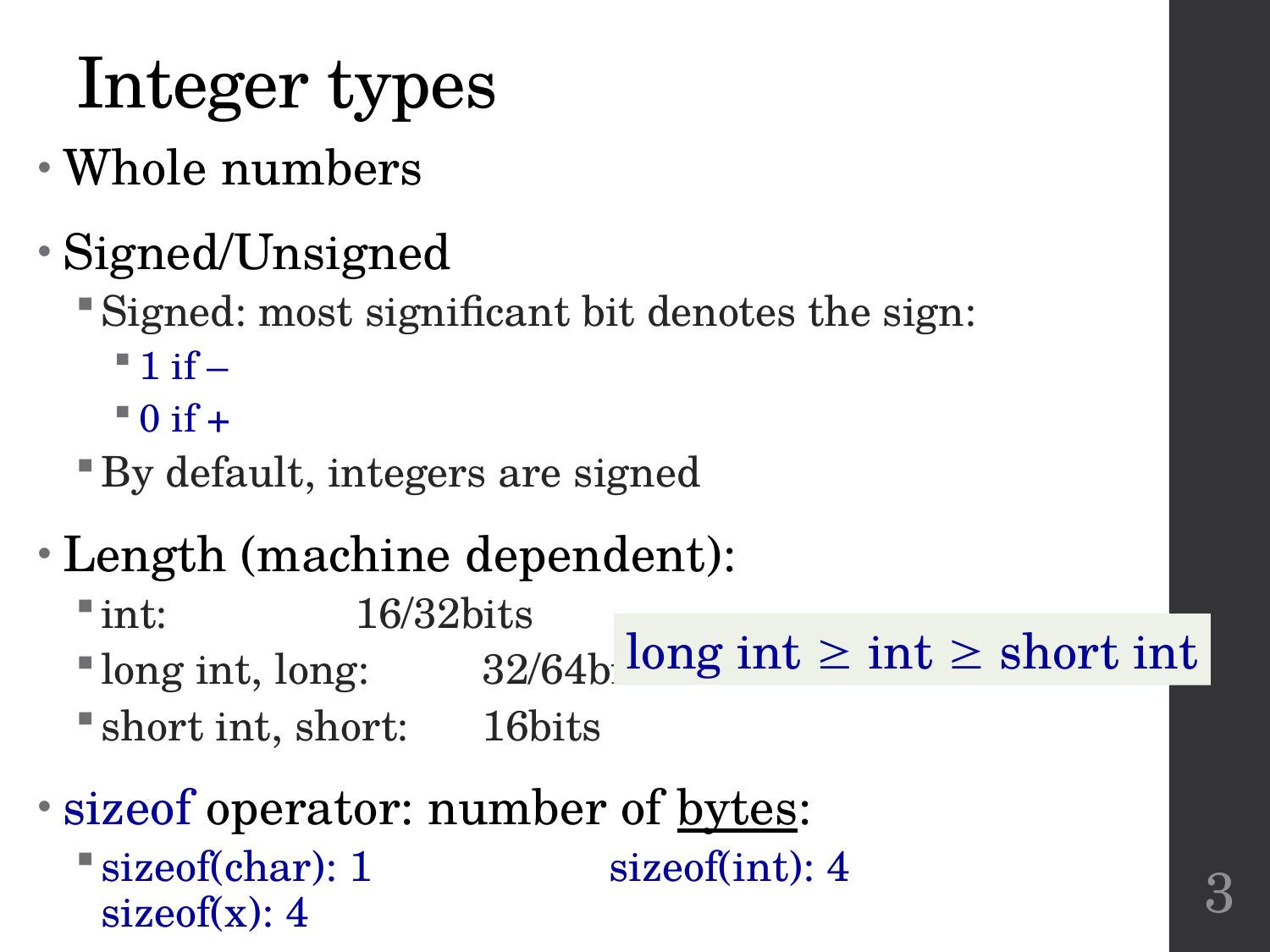

# Integer types
Whole numbers
Signed/Unsigned
Signed: most significant bit denotes the sign:
1 if –
0 if +
By default, integers are signed
Length (machine dependent):
int: 		16/32bits
long int, long: 	32/64bits
short int, short: 	16bits
sizeof operator: number of bytes:
sizeof(char): 1		sizeof(int): 4		sizeof(x): 4
long int ≥ int ≥ short int
3